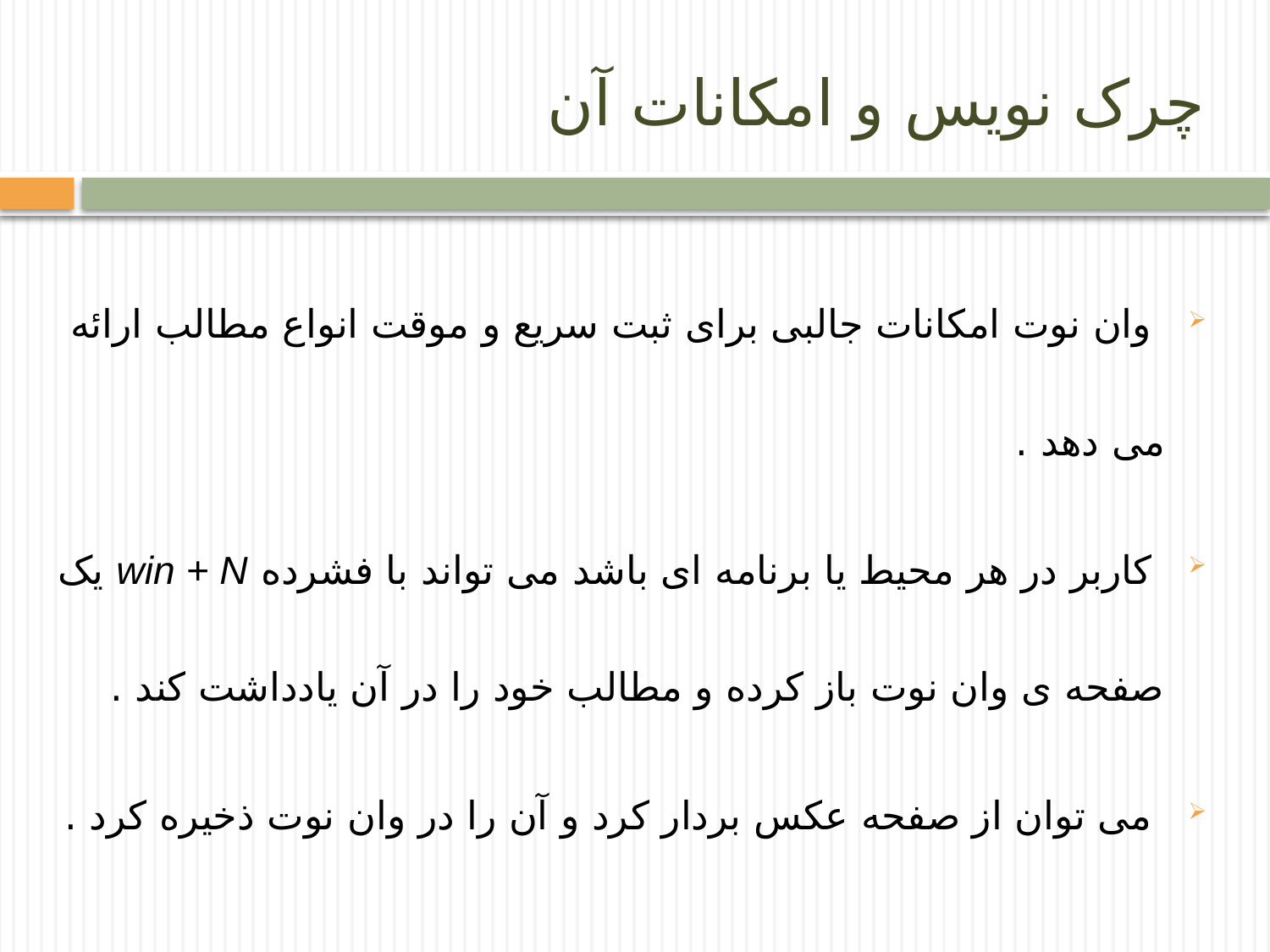

# چرک نویس و امکانات آن
 وان نوت امکانات جالبی برای ثبت سریع و موقت انواع مطالب ارائه می دهد .
 کاربر در هر محیط یا برنامه ای باشد می تواند با فشرده win + N یک صفحه ی وان نوت باز کرده و مطالب خود را در آن یادداشت کند .
 می توان از صفحه عکس بردار کرد و آن را در وان نوت ذخیره کرد .